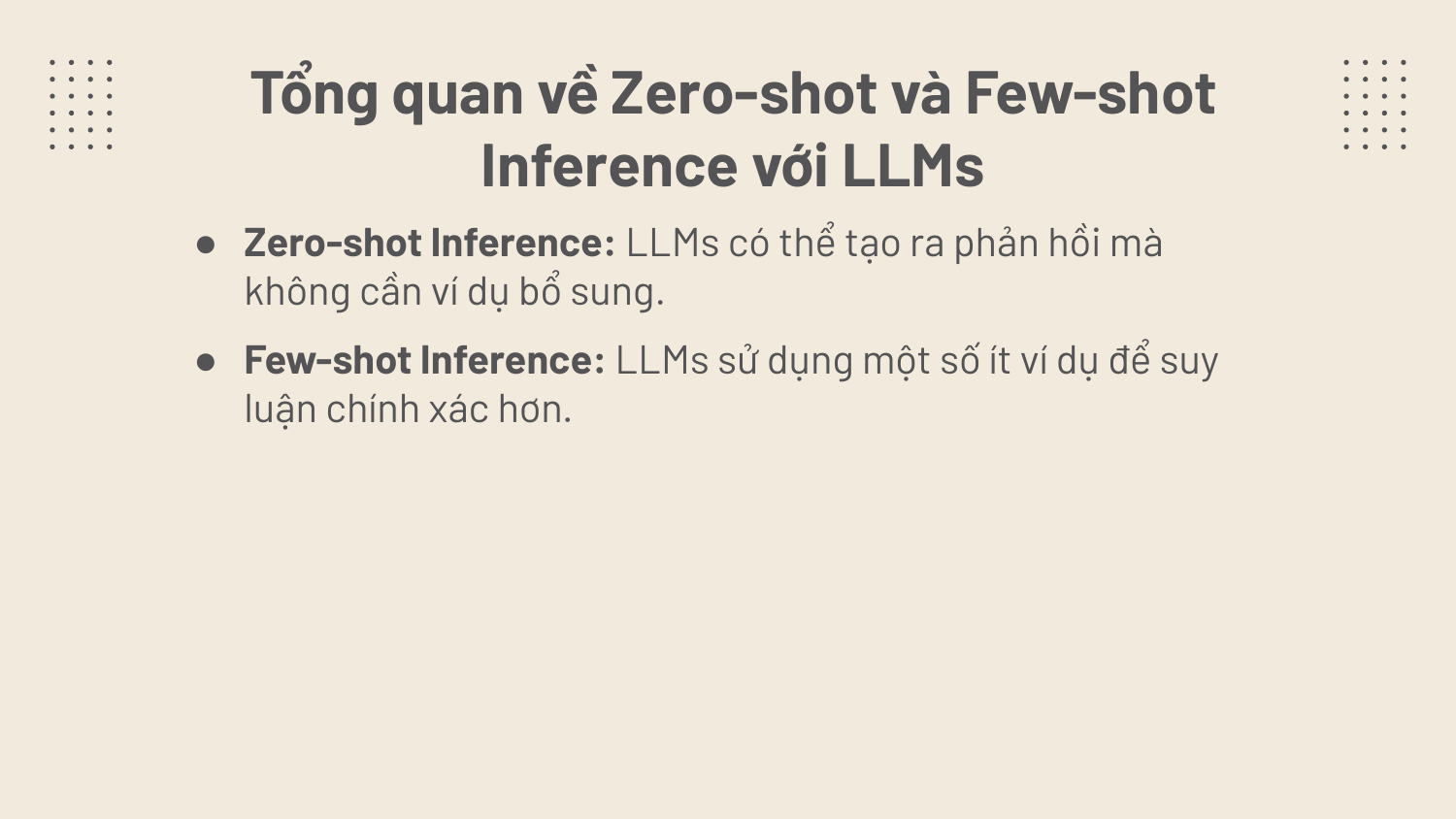

# Tổng quan về Zero-shot và Few-shot Inference với LLMs
Zero-shot Inference: LLMs có thể tạo ra phản hồi mà không cần ví dụ bổ sung.
Few-shot Inference: LLMs sử dụng một số ít ví dụ để suy luận chính xác hơn.